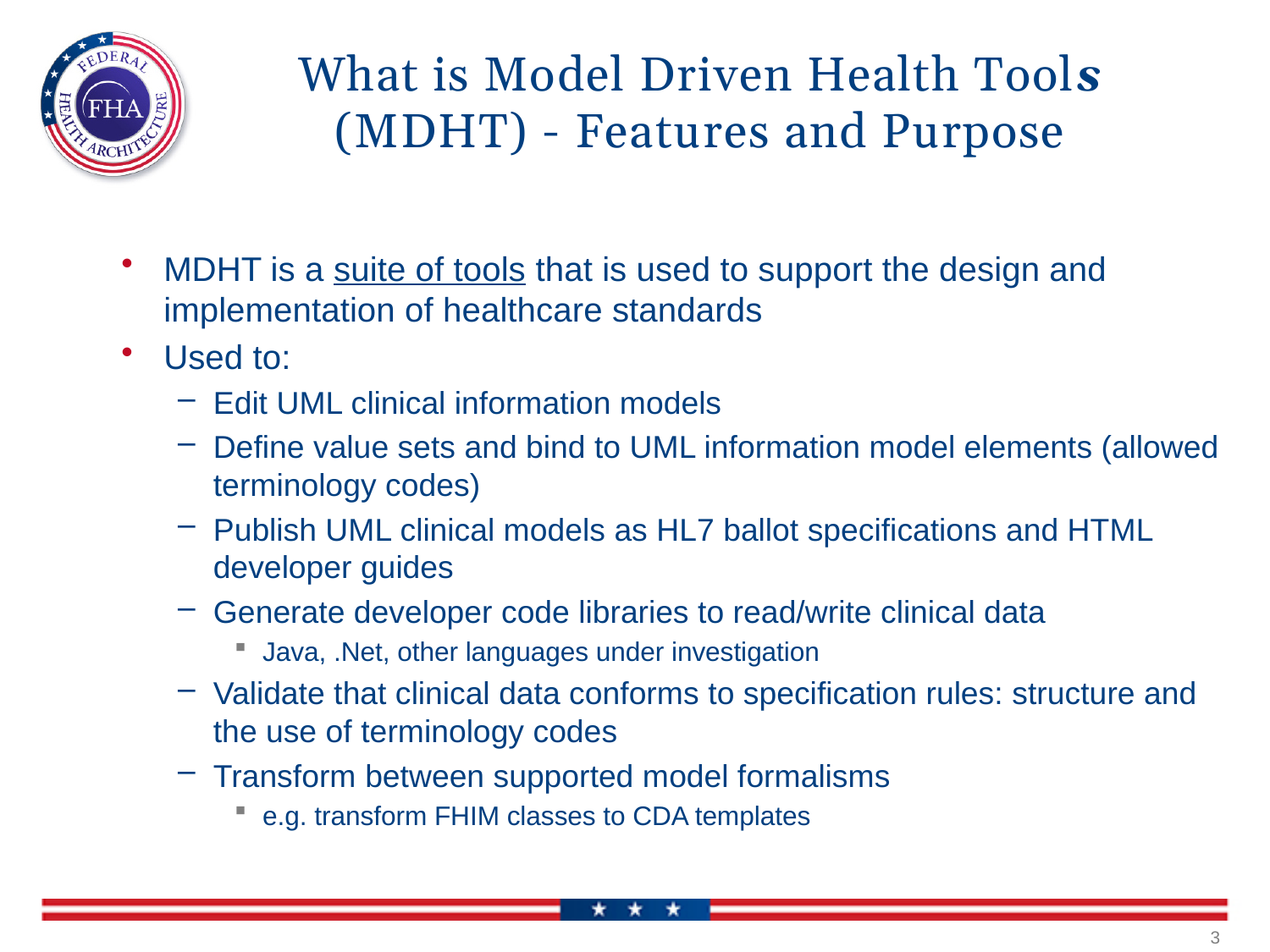

# What is Model Driven Health Tools (MDHT) - Features and Purpose
MDHT is a suite of tools that is used to support the design and implementation of healthcare standards
Used to:
Edit UML clinical information models
Define value sets and bind to UML information model elements (allowed terminology codes)
Publish UML clinical models as HL7 ballot specifications and HTML developer guides
Generate developer code libraries to read/write clinical data
Java, .Net, other languages under investigation
Validate that clinical data conforms to specification rules: structure and the use of terminology codes
Transform between supported model formalisms
e.g. transform FHIM classes to CDA templates
3